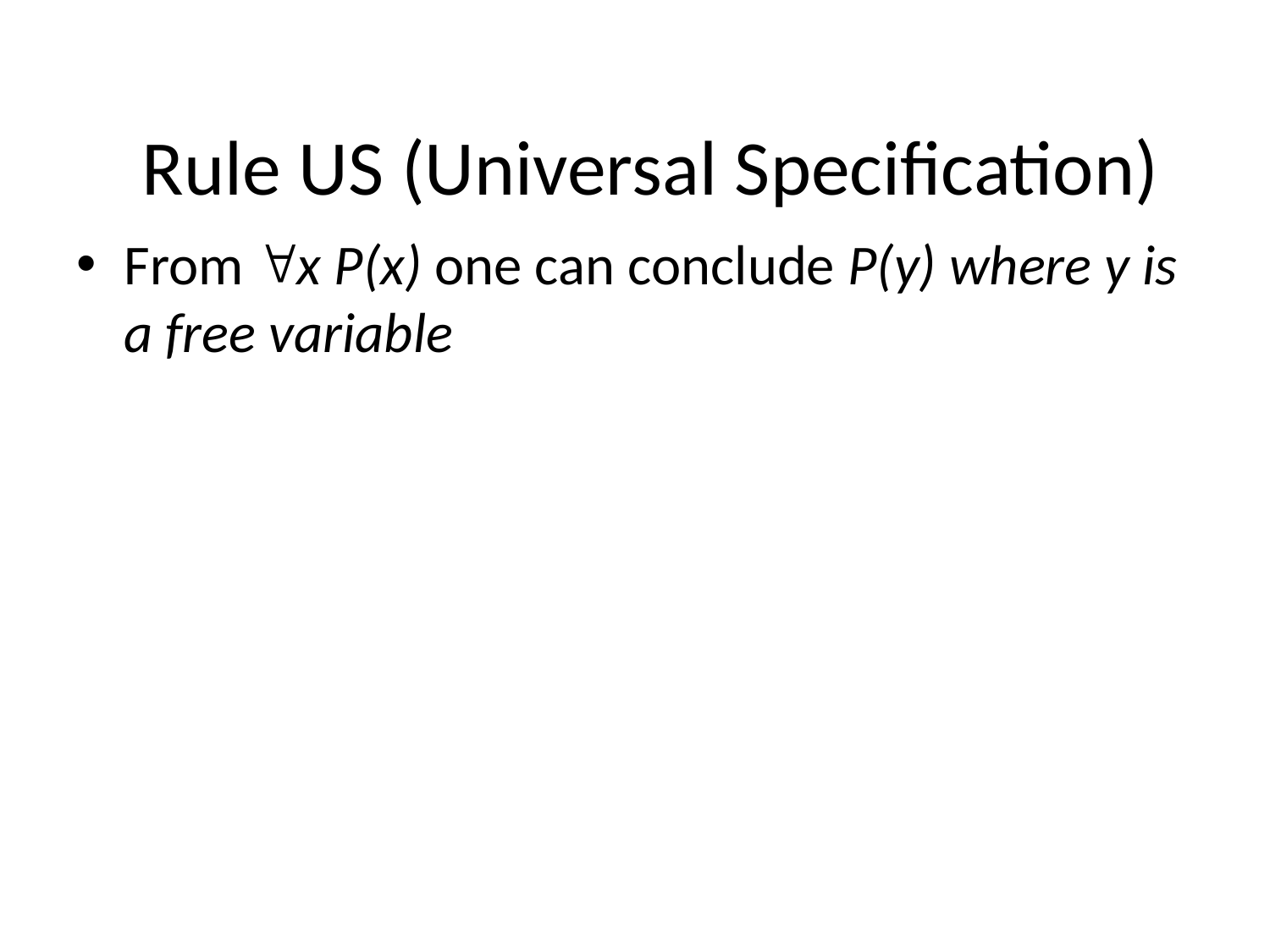

# Rule US (Universal Specification)
From ∀x P(x) one can conclude P(y) where y is a free variable